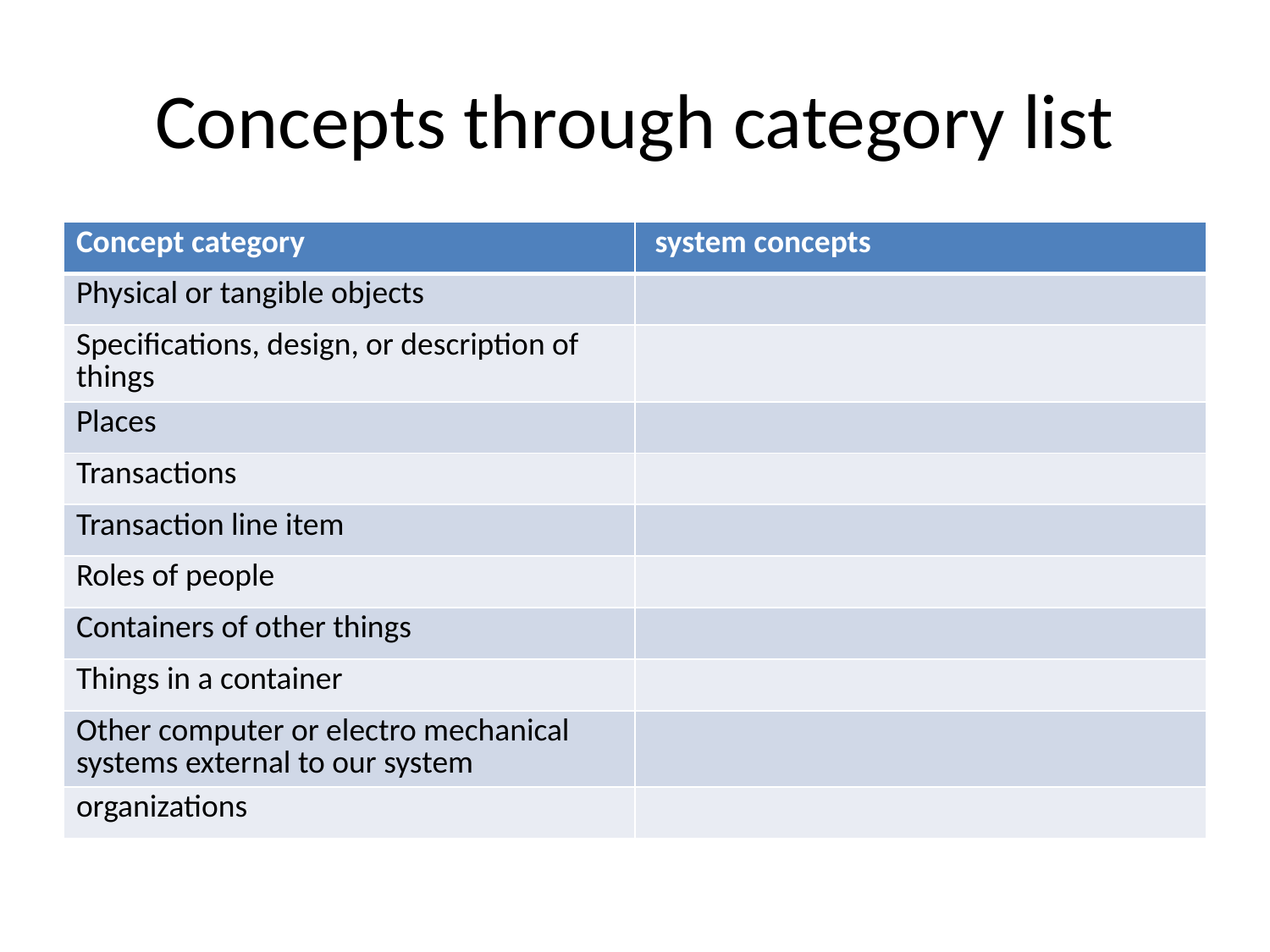

# Concepts through category list
| Concept category | system concepts |
| --- | --- |
| Physical or tangible objects |  |
| Specifications, design, or description of things |  |
| Places |  |
| Transactions |  |
| Transaction line item |  |
| Roles of people |  |
| Containers of other things |  |
| Things in a container |  |
| Other computer or electro mechanical systems external to our system |  |
| organizations |  |